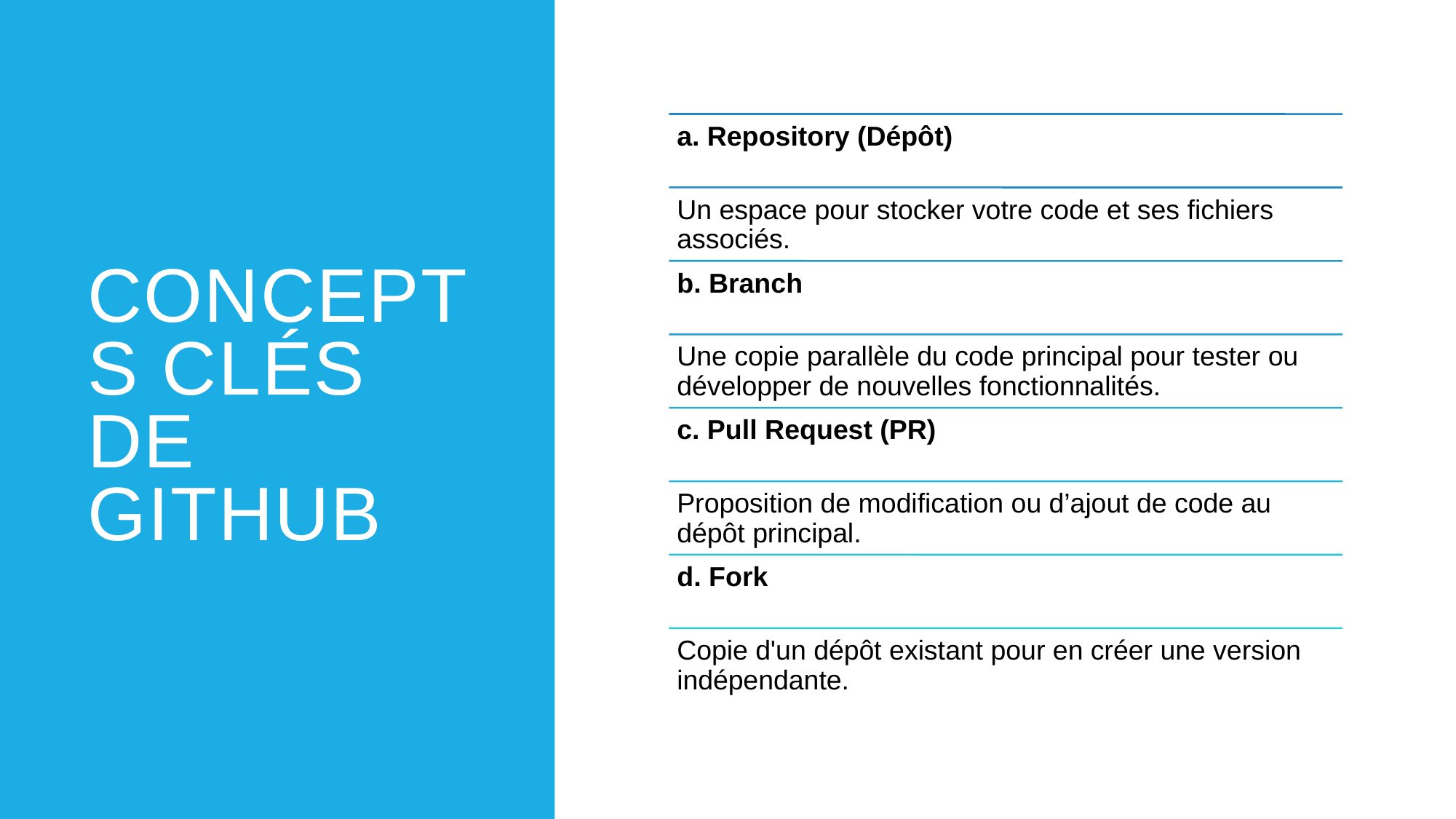

# Concepts clés de GitHUB
a. Repository (Dépôt)
Un espace pour stocker votre code et ses fichiers associés.
b. Branch
Une copie parallèle du code principal pour tester ou développer de nouvelles fonctionnalités.
c. Pull Request (PR)
Proposition de modification ou d’ajout de code au dépôt principal.
d. Fork
Copie d'un dépôt existant pour en créer une version indépendante.